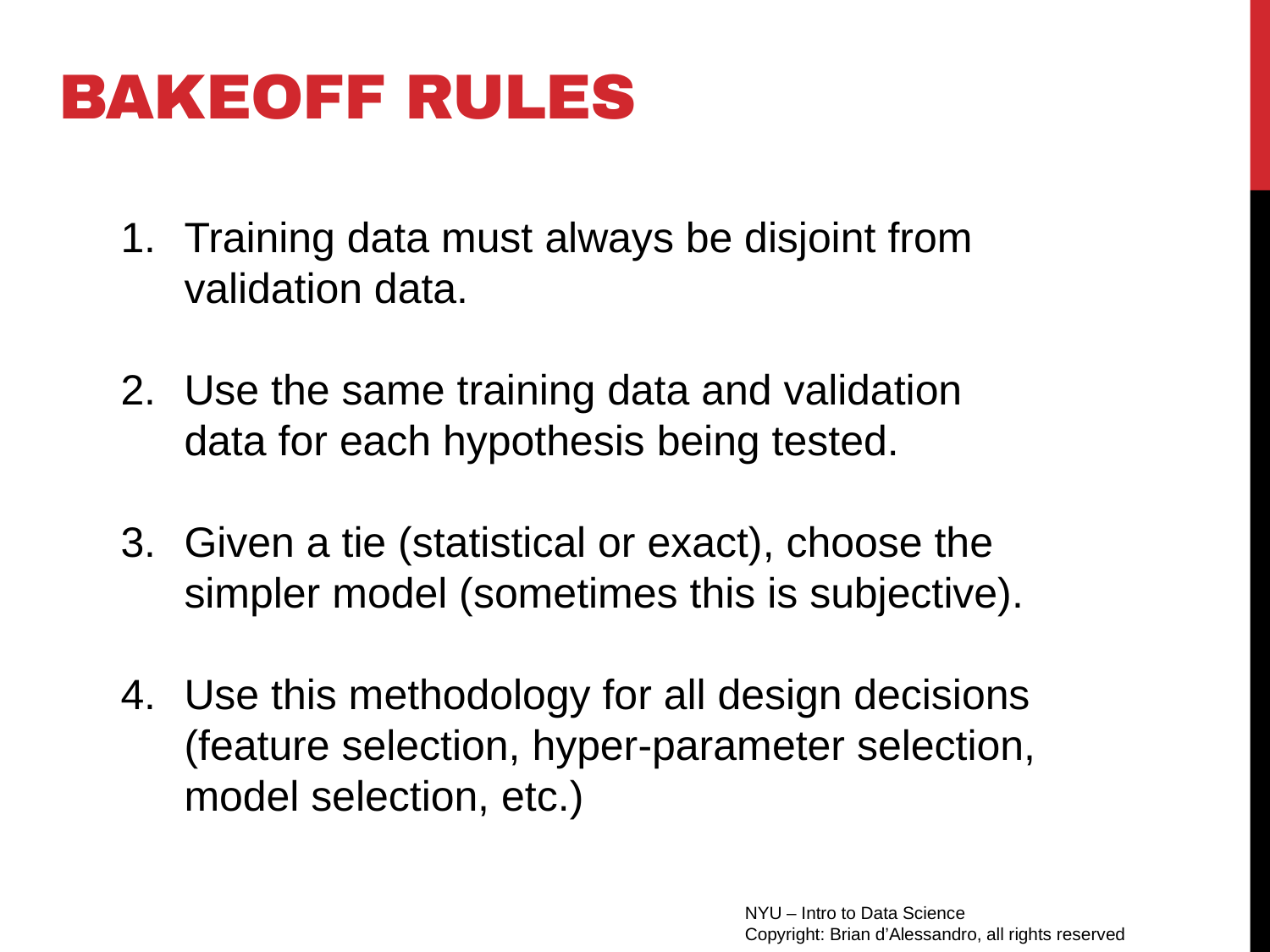

# Bakeoff rules
Training data must always be disjoint from validation data.

Use the same training data and validation data for each hypothesis being tested.

Given a tie (statistical or exact), choose the simpler model (sometimes this is subjective).

Use this methodology for all design decisions (feature selection, hyper-parameter selection, model selection, etc.)